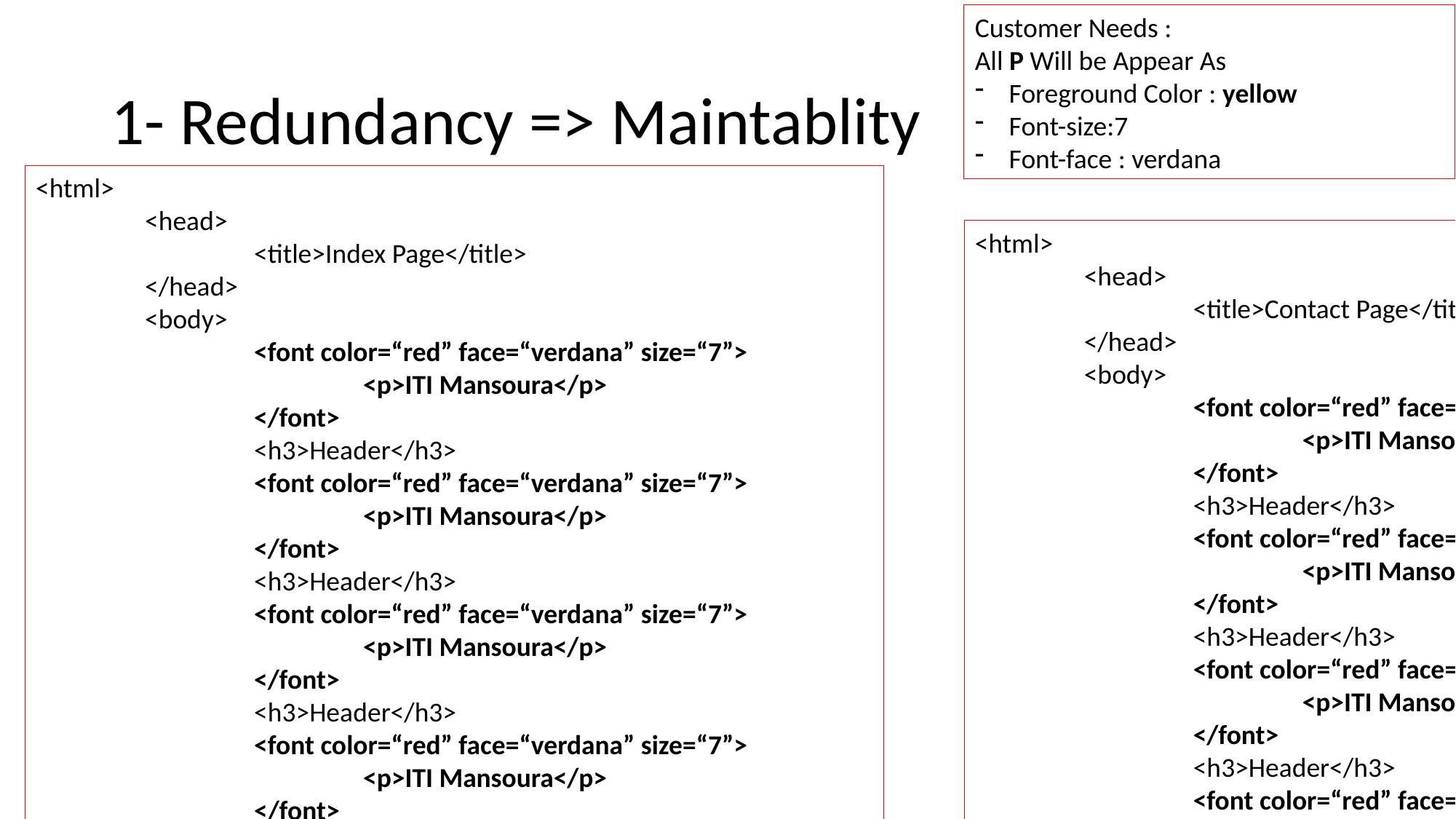

Customer Needs :
All P Will be Appear As
Foreground Color : yellow
Font-size:7
Font-face : verdana
# 1- Redundancy => Maintablity
<html>
	<head>
		<title>Index Page</title>
	</head>
	<body>
		<font color=“red” face=“verdana” size=“7”>
			<p>ITI Mansoura</p>
		</font>
		<h3>Header</h3>
		<font color=“red” face=“verdana” size=“7”>
			<p>ITI Mansoura</p>
		</font>
		<h3>Header</h3>
		<font color=“red” face=“verdana” size=“7”>
			<p>ITI Mansoura</p>
		</font>
		<h3>Header</h3>
		<font color=“red” face=“verdana” size=“7”>
			<p>ITI Mansoura</p>
		</font>
	</body>
</html>
Index.html
<html>
	<head>
		<title>Contact Page</title>
	</head>
	<body>
		<font color=“red” face=“verdana” size=“7”>
			<p>ITI Mansoura</p>
		</font>
		<h3>Header</h3>
		<font color=“red” face=“verdana” size=“7”>
			<p>ITI Mansoura</p>
		</font>
		<h3>Header</h3>
		<font color=“red” face=“verdana” size=“7”>
			<p>ITI Mansoura</p>
		</font>
		<h3>Header</h3>
		<font color=“red” face=“verdana” size=“7”>
			<p>ITI Mansoura</p>
		</font>
	</body>
</html>
Contact.html